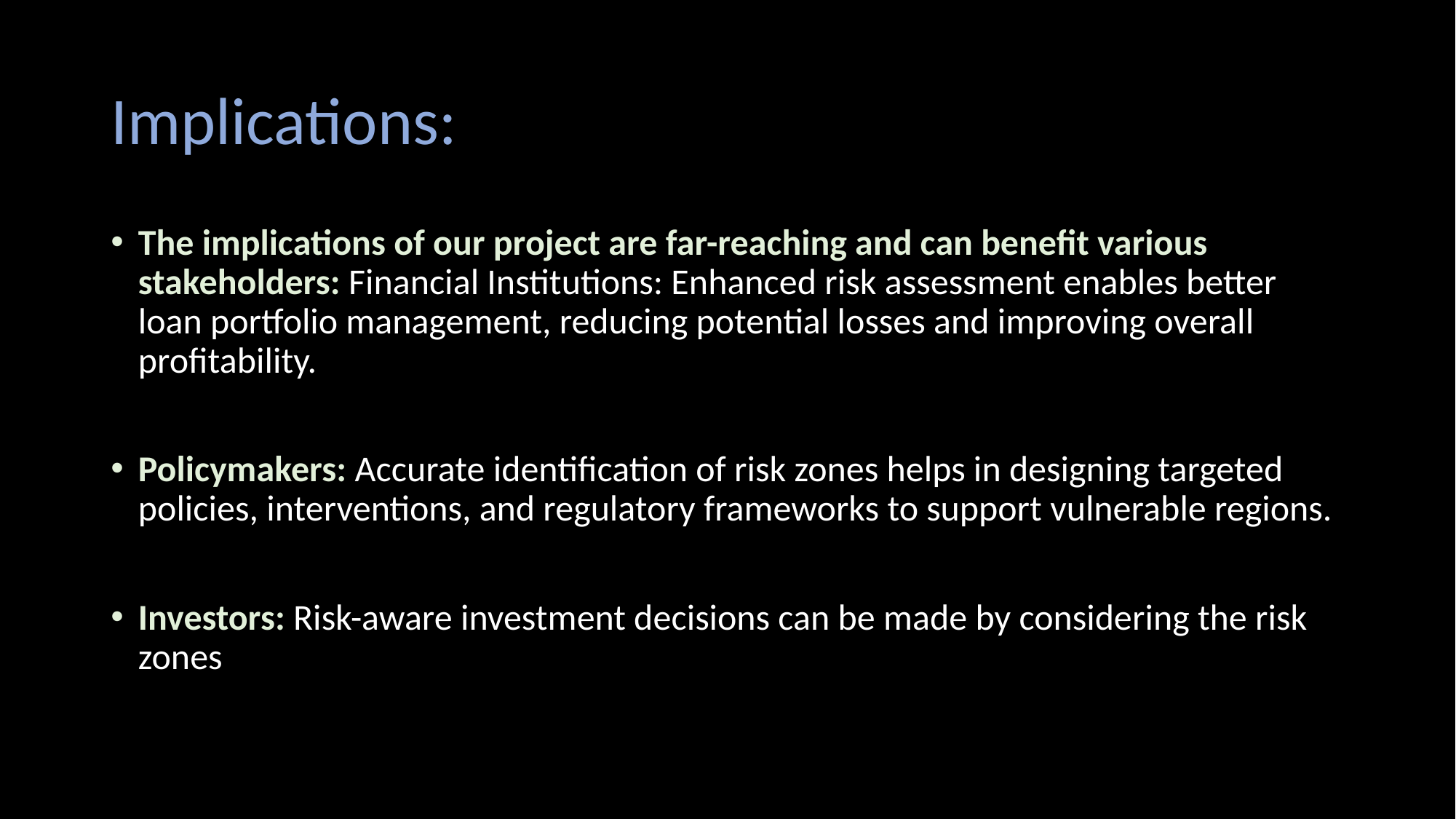

# Implications:
The implications of our project are far-reaching and can benefit various stakeholders: Financial Institutions: Enhanced risk assessment enables better loan portfolio management, reducing potential losses and improving overall profitability.

Policymakers: Accurate identification of risk zones helps in designing targeted policies, interventions, and regulatory frameworks to support vulnerable regions.

Investors: Risk-aware investment decisions can be made by considering the risk zones